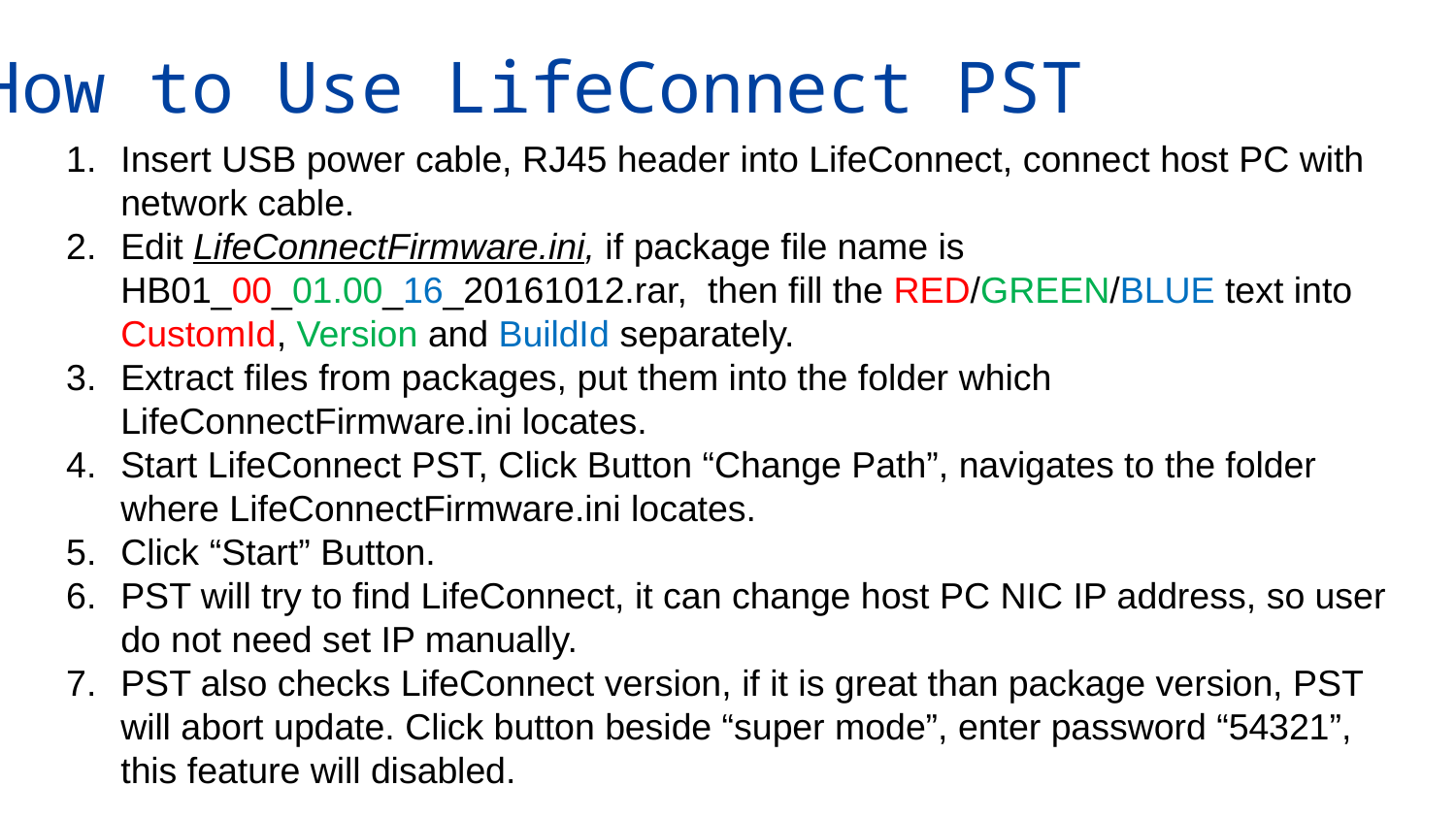

How to Use LifeConnect PST
Insert USB power cable, RJ45 header into LifeConnect, connect host PC with network cable.
Edit LifeConnectFirmware.ini, if package file name is HB01_00_01.00_16_20161012.rar,  then fill the RED/GREEN/BLUE text into CustomId, Version and BuildId separately.
Extract files from packages, put them into the folder which LifeConnectFirmware.ini locates.
Start LifeConnect PST, Click Button “Change Path”, navigates to the folder where LifeConnectFirmware.ini locates.
Click “Start” Button.
PST will try to find LifeConnect, it can change host PC NIC IP address, so user do not need set IP manually.
PST also checks LifeConnect version, if it is great than package version, PST will abort update. Click button beside “super mode”, enter password “54321”, this feature will disabled.